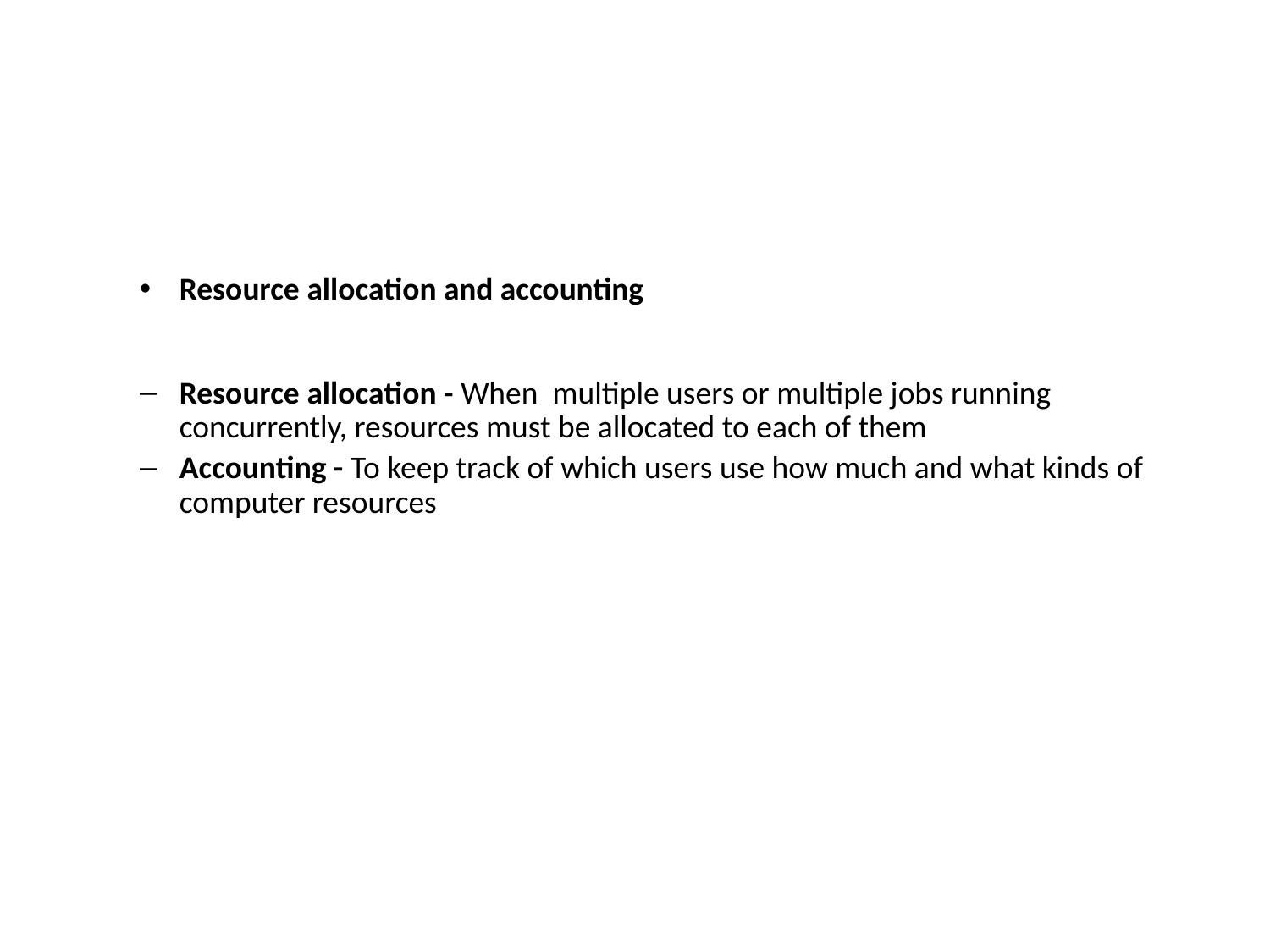

#

Resource allocation and accounting

Resource allocation - When  multiple users or multiple jobs running concurrently, resources must be allocated to each of them
Accounting - To keep track of which users use how much and what kinds of computer resources